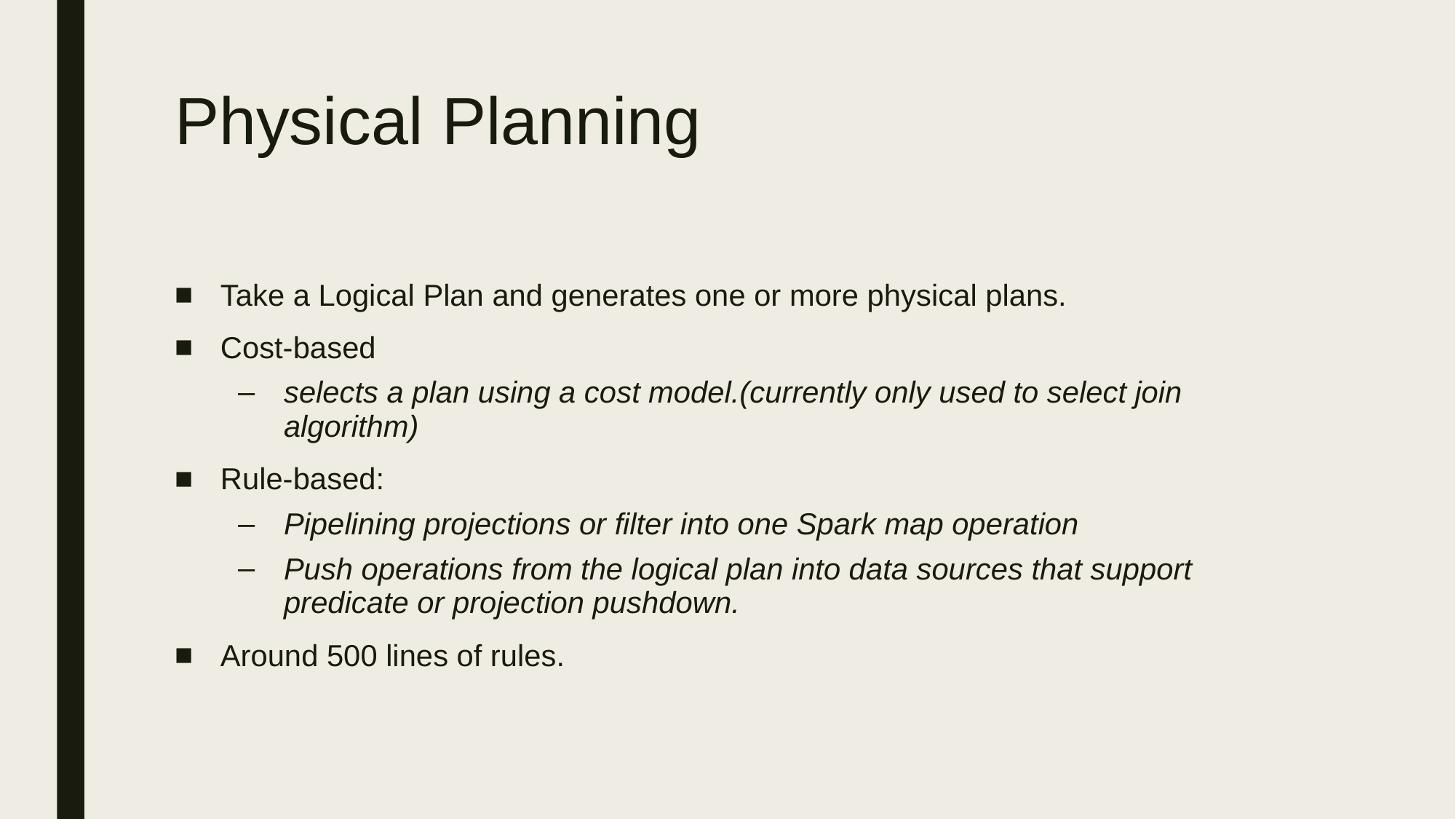

# Physical Planning
Take a Logical Plan and generates one or more physical plans.
Cost-based
selects a plan using a cost model.(currently only used to select join algorithm)
Rule-based:
Pipelining projections or filter into one Spark map operation
Push operations from the logical plan into data sources that support predicate or projection pushdown.
Around 500 lines of rules.